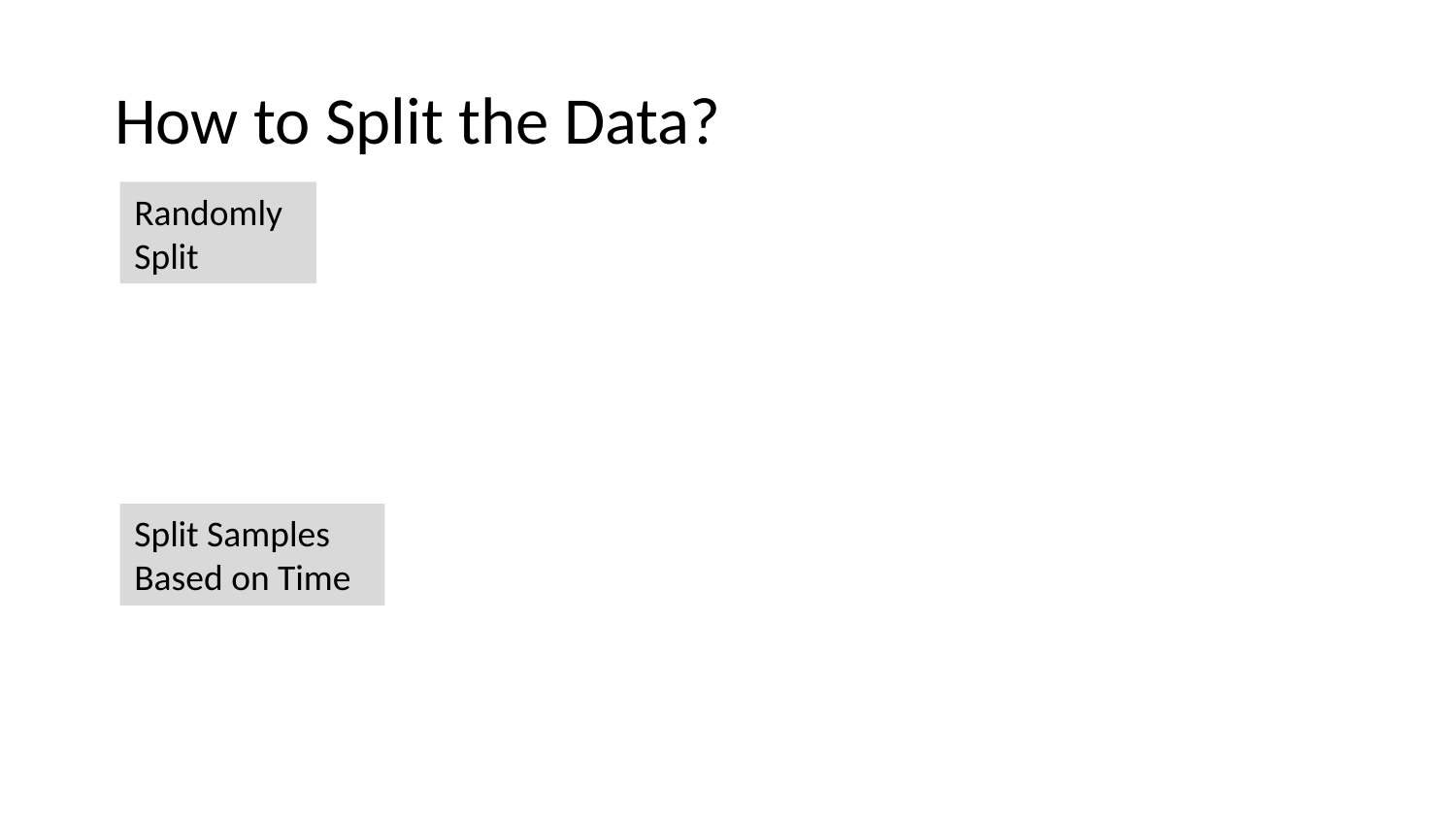

# How to Split the Data?
Randomly Split
Split Samples
Based on Time